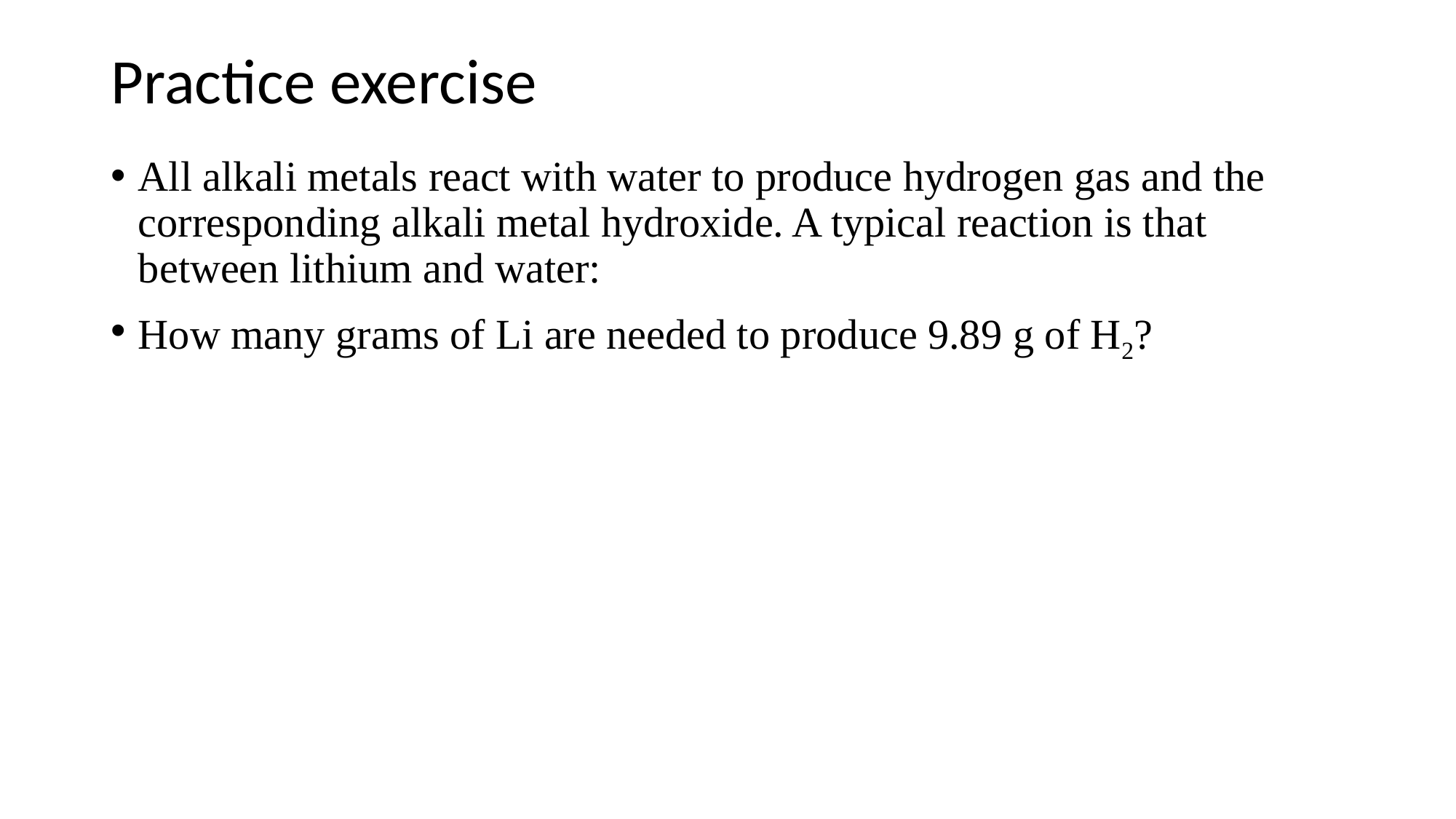

# Practice exercise
All alkali metals react with water to produce hydrogen gas and the corresponding alkali metal hydroxide. A typical reaction is that between lithium and water:
How many grams of Li are needed to produce 9.89 g of H2?